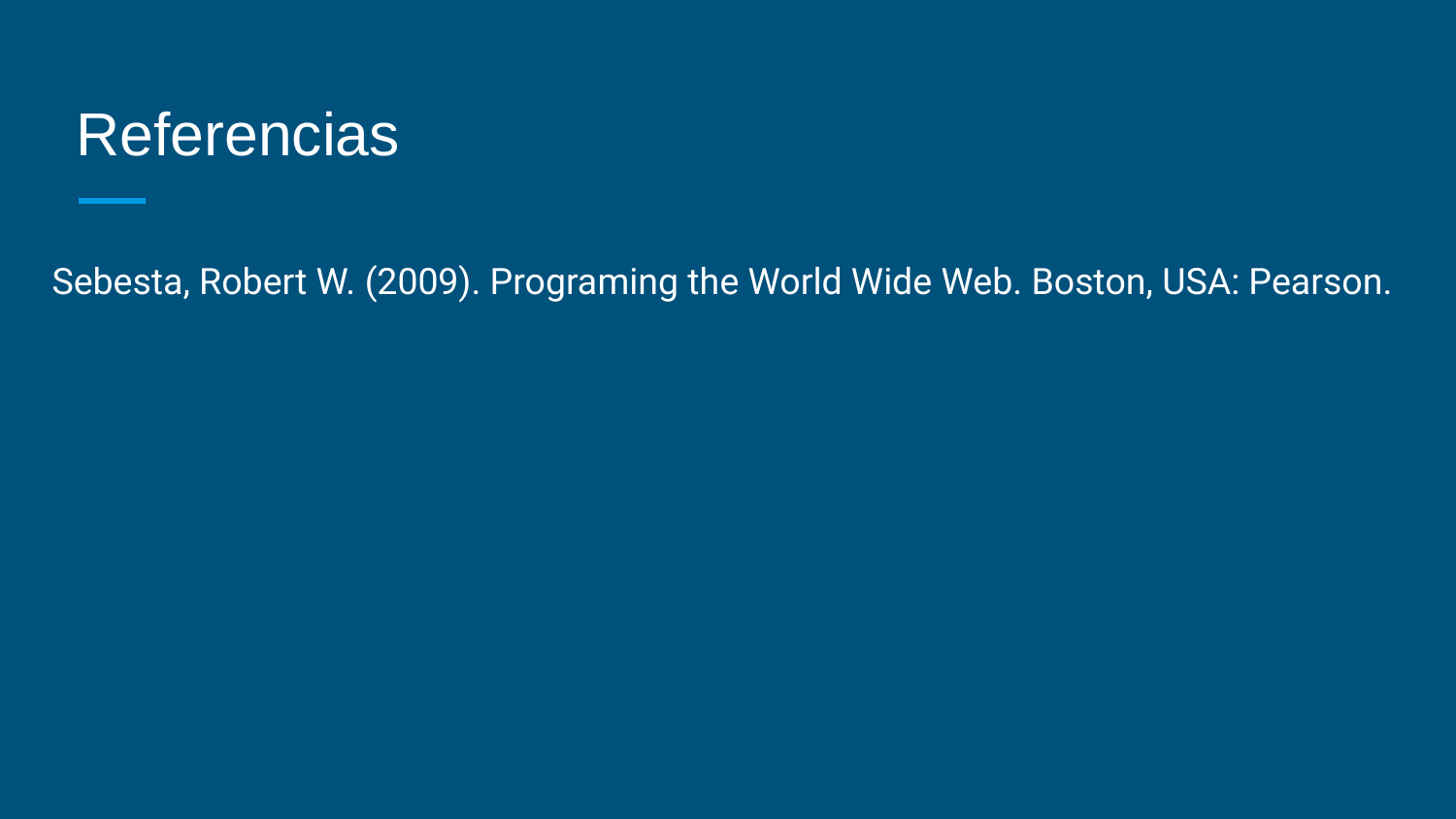

# Referencias
Sebesta, Robert W. (2009). Programing the World Wide Web. Boston, USA: Pearson.